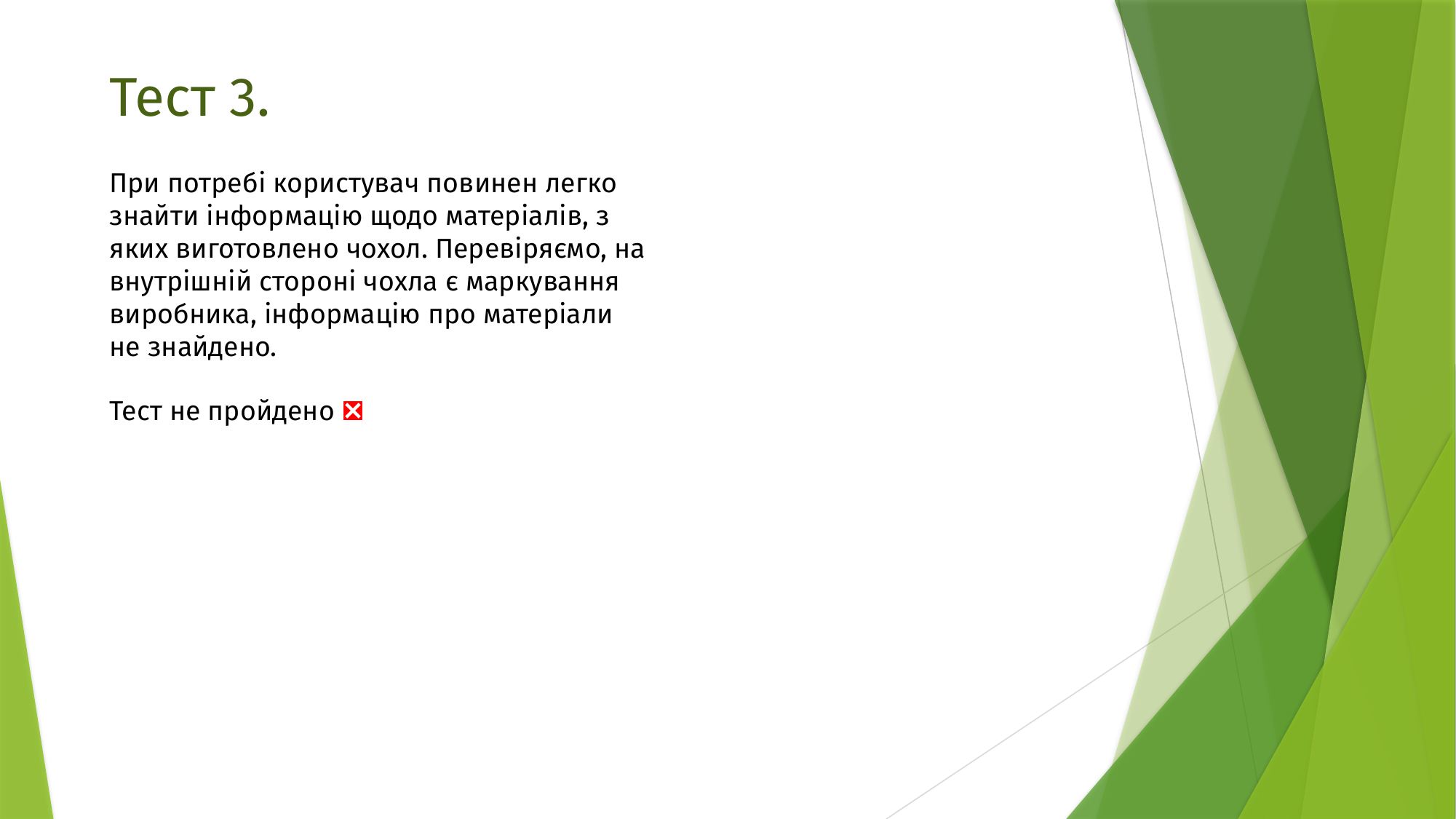

# Тест 3.
При потребі користувач повинен легко знайти інформацію щодо матеріалів, з яких виготовлено чохол. Перевіряємо, на внутрішній стороні чохла є маркування виробника, інформацію про матеріали не знайдено.
Тест не пройдено ❎